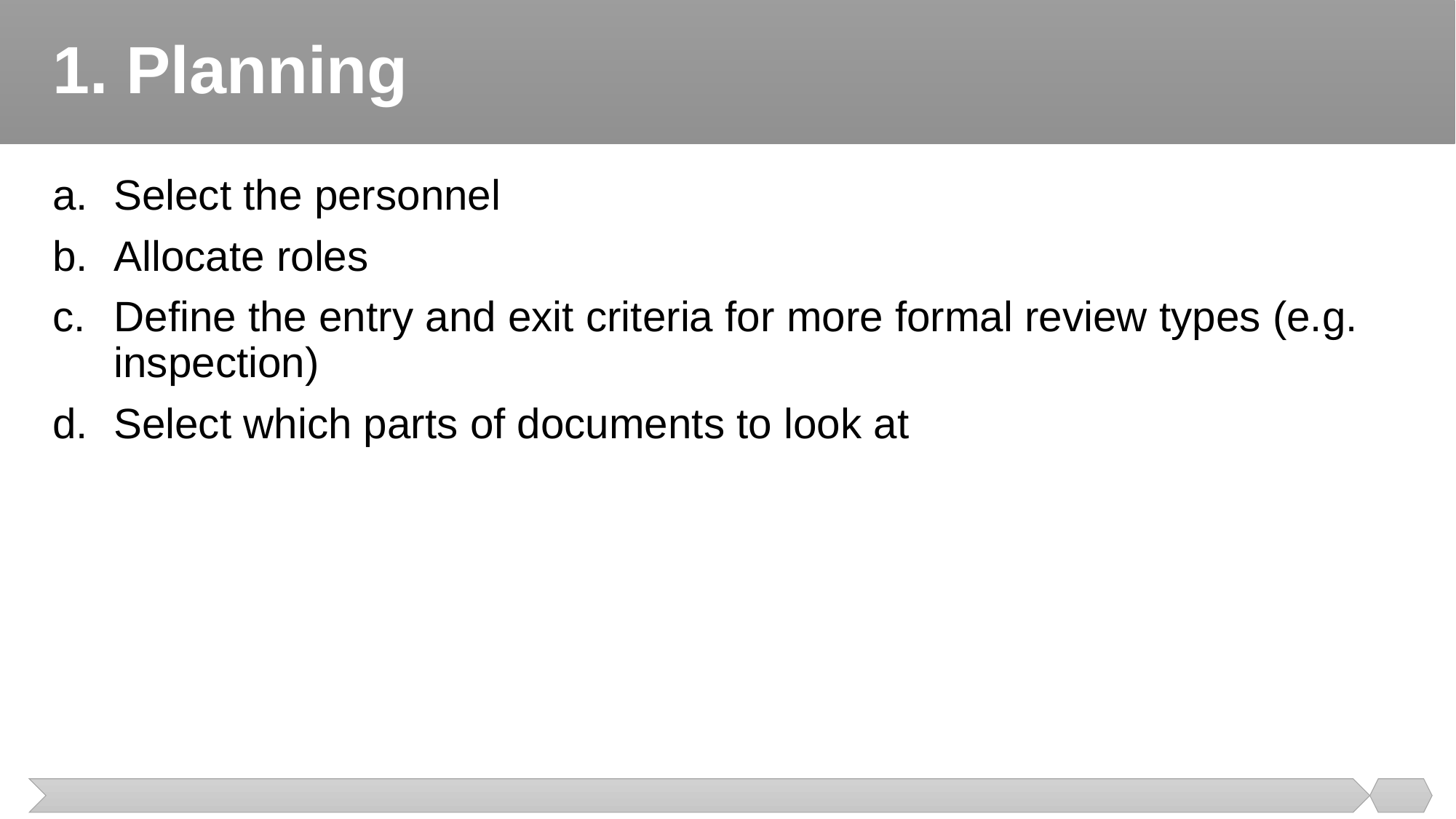

# 1. Planning
Select the personnel
Allocate roles
Define the entry and exit criteria for more formal review types (e.g. inspection)
Select which parts of documents to look at